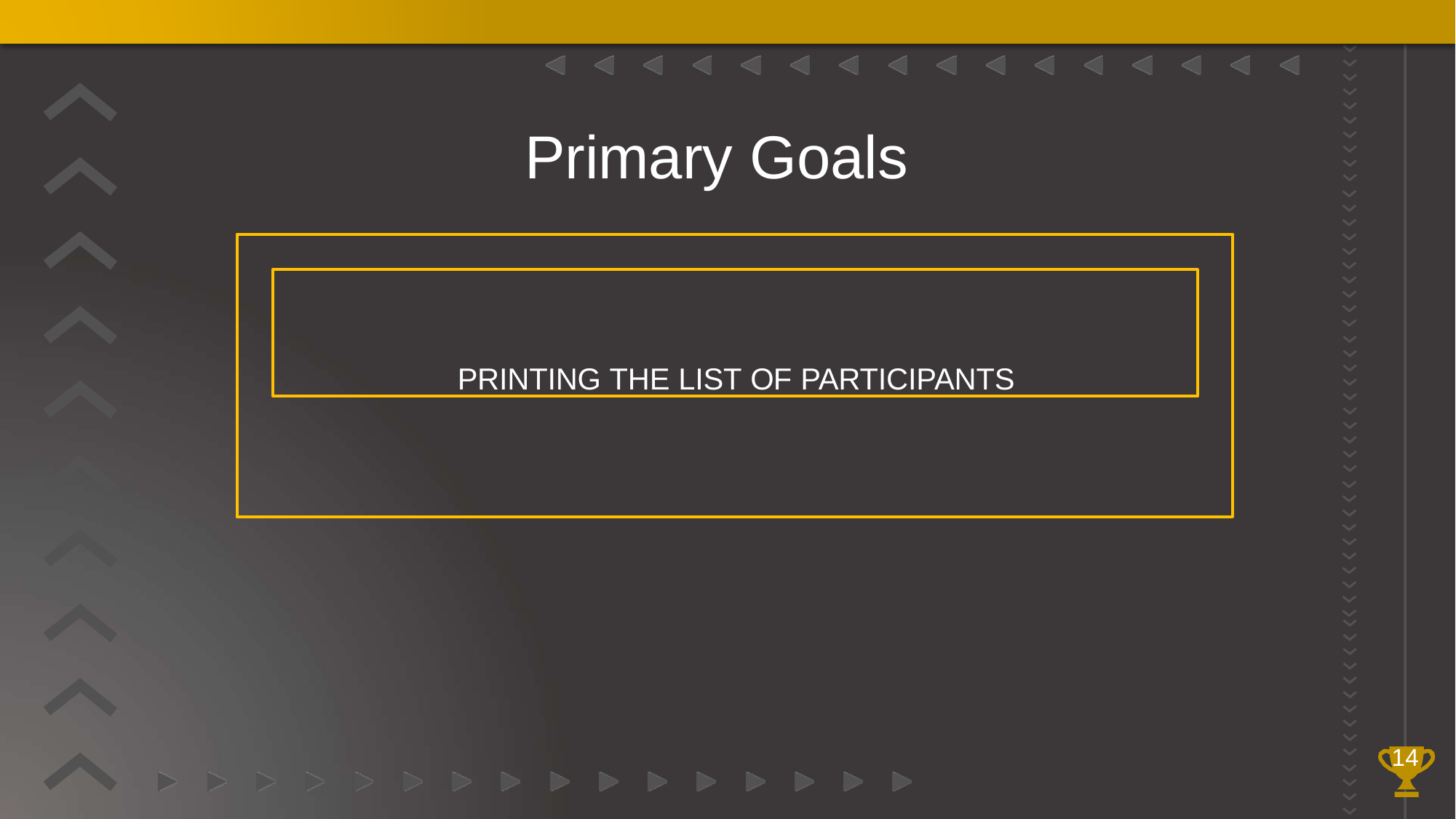

# Primary Goals

PRINTING THE LIST OF PARTICIPANTS
14